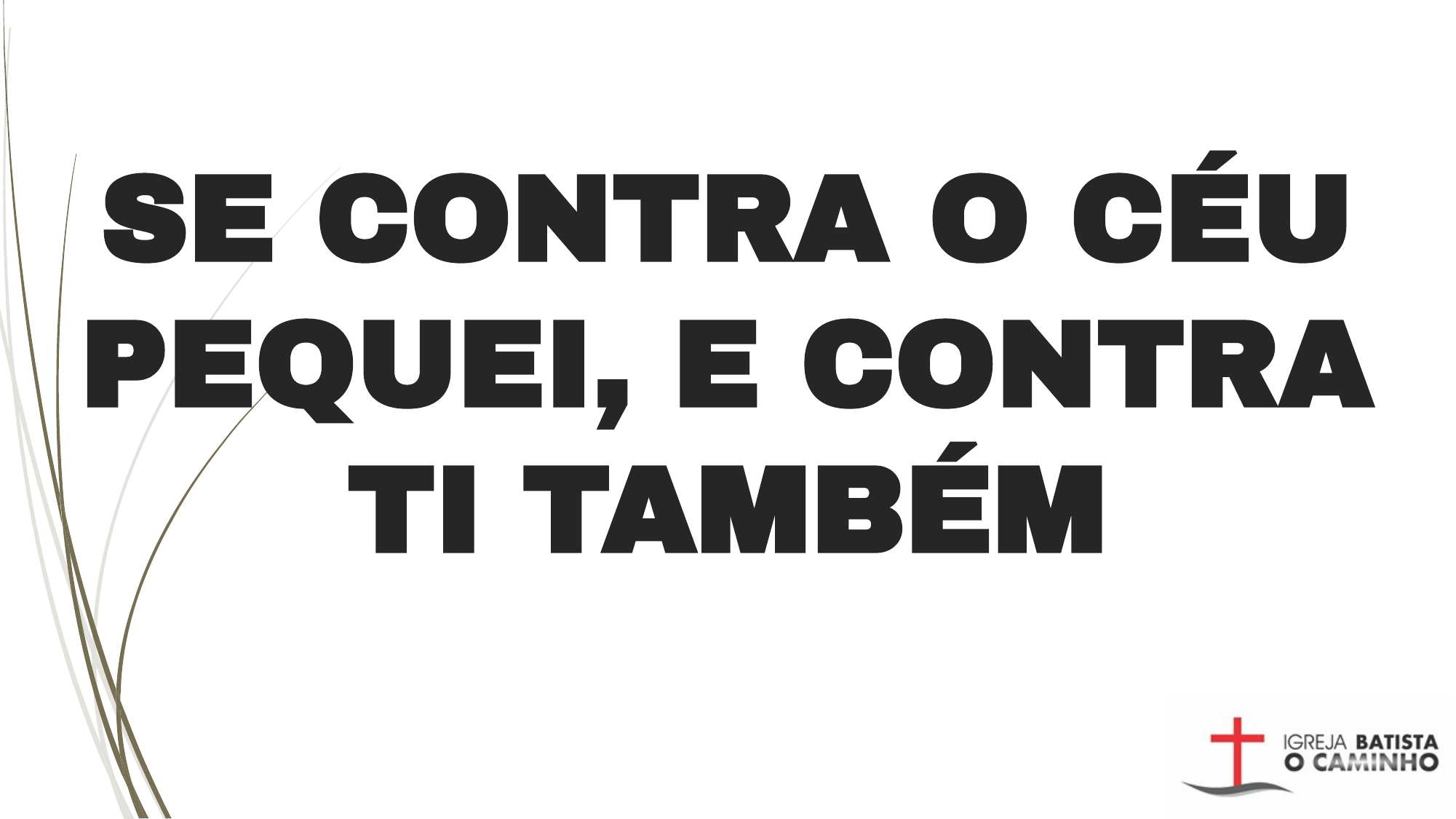

# SE CONTRA O CÉU PEQUEI, E CONTRA TI TAMBÉM